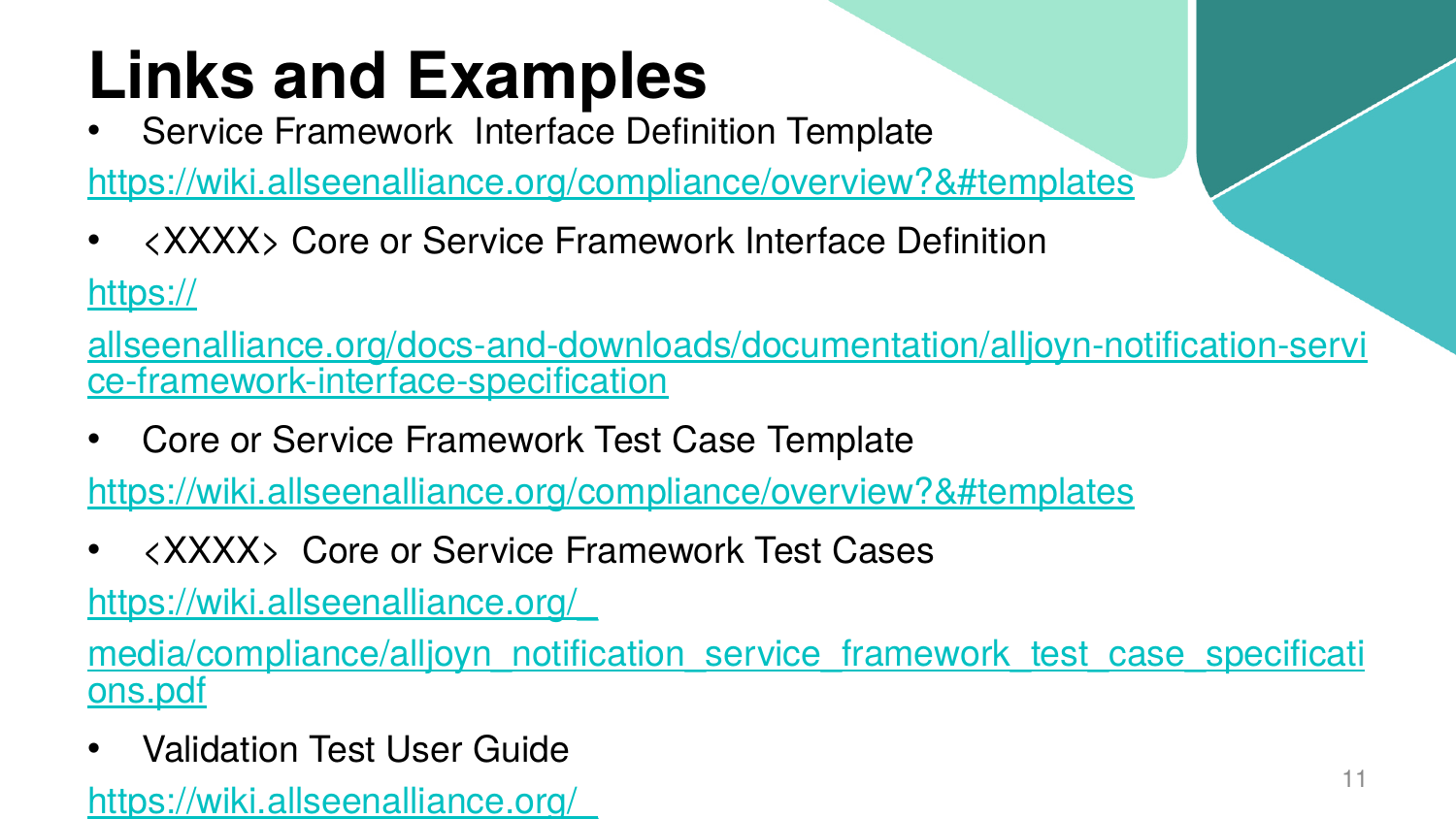

# Links and Examples
Service Framework  Interface Definition Template
https://wiki.allseenalliance.org/compliance/overview?&#templates
<XXXX> Core or Service Framework Interface Definition
https://allseenalliance.org/docs-and-downloads/documentation/alljoyn-notification-service-framework-interface-specification
Core or Service Framework Test Case Template
https://wiki.allseenalliance.org/compliance/overview?&#templates
<XXXX>  Core or Service Framework Test Cases
https://wiki.allseenalliance.org/_media/compliance/alljoyn_notification_service_framework_test_case_specifications.pdf
Validation Test User Guide
https://wiki.allseenalliance.org/_media/compliance/alljoyn_validation_test_user_guide.pdf
Test Code (Not  delivered yet)
11